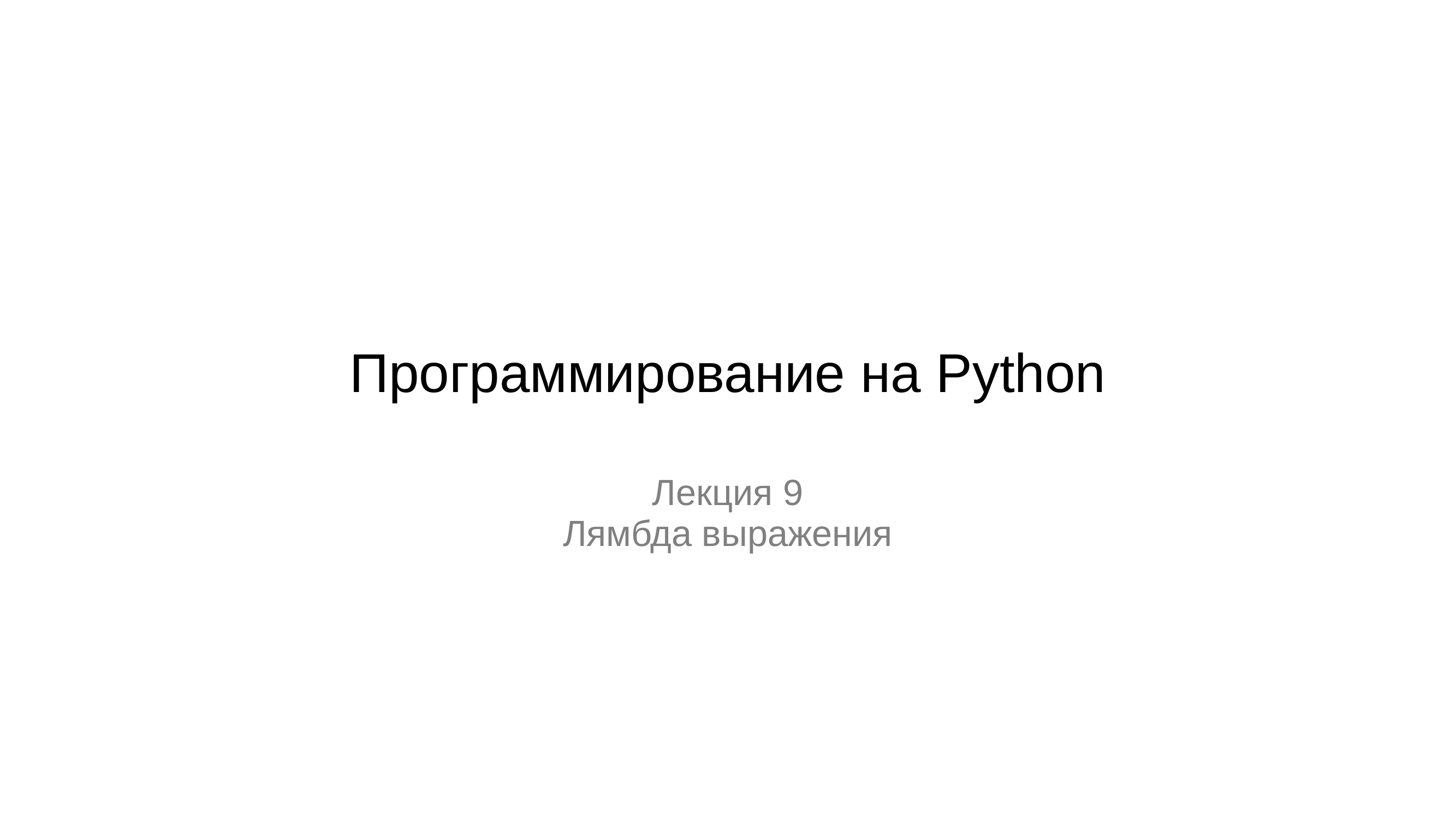

# Программирование на Python
Лекция 9
Лямбда выражения